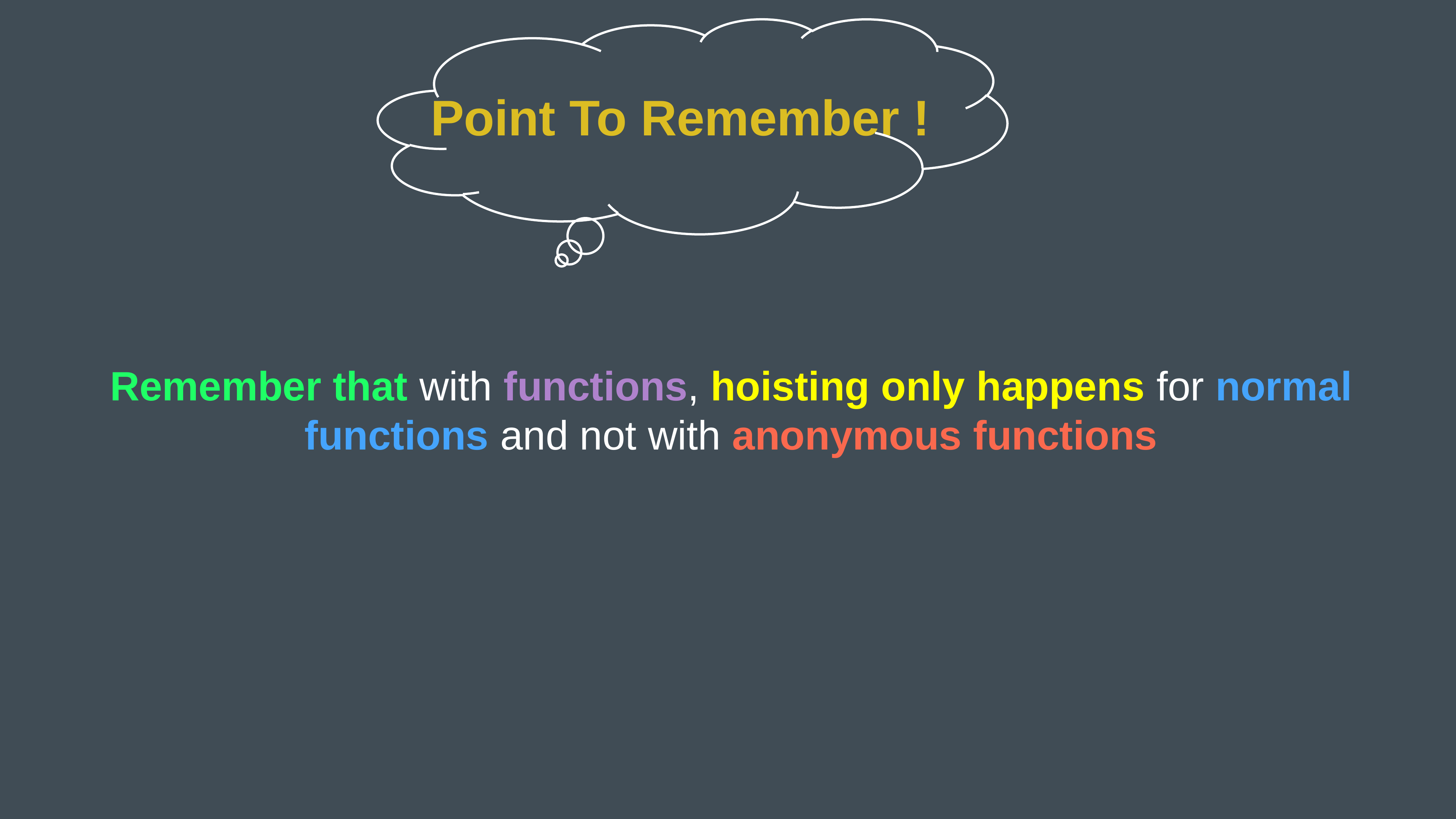

Point To Remember !
Remember that with functions, hoisting only happens for normal functions and not with anonymous functions